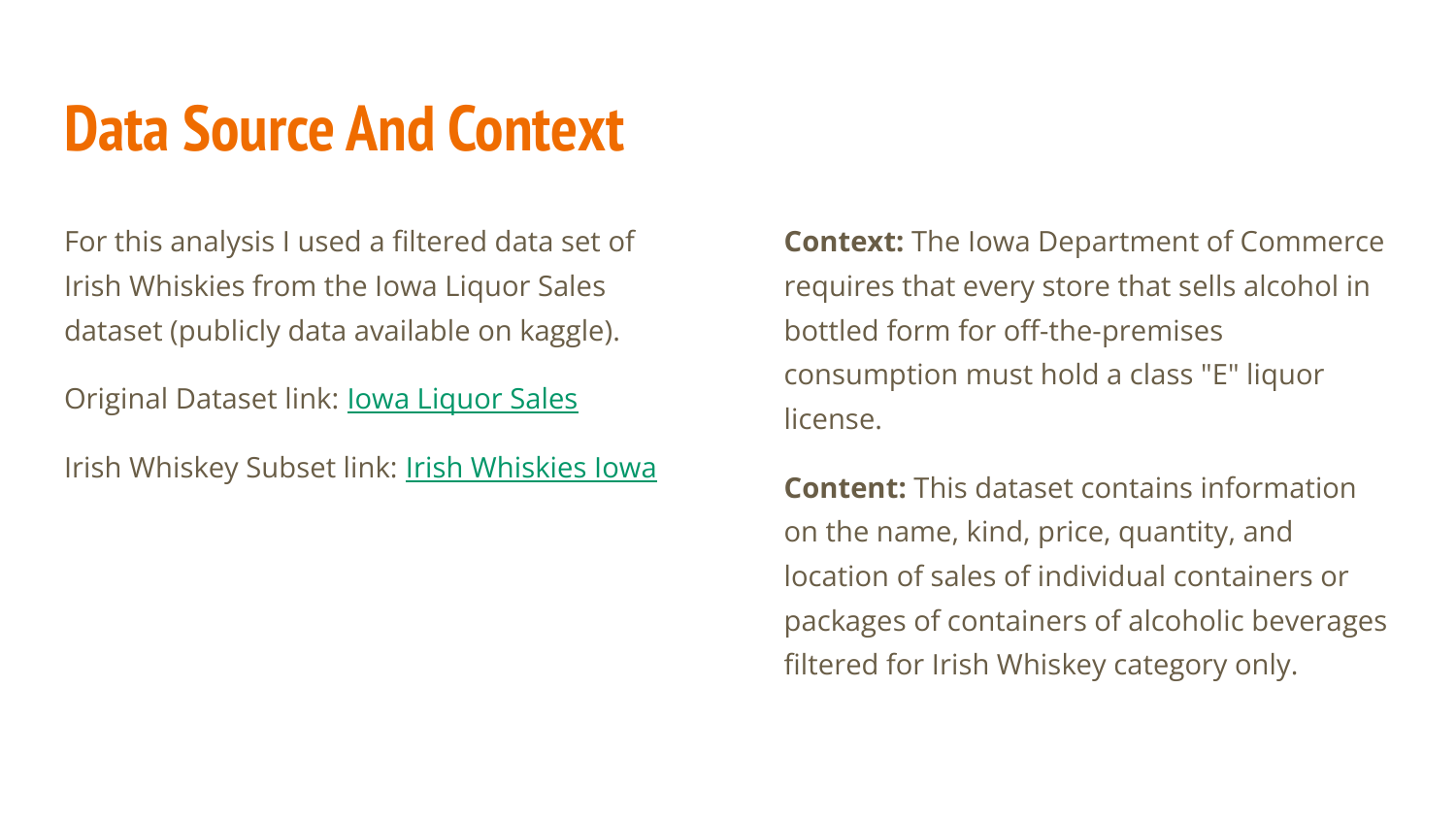

# Data Source And Context
For this analysis I used a filtered data set of Irish Whiskies from the Iowa Liquor Sales dataset (publicly data available on kaggle).
Original Dataset link: Iowa Liquor Sales
Irish Whiskey Subset link: Irish Whiskies Iowa
Context: The Iowa Department of Commerce requires that every store that sells alcohol in bottled form for off-the-premises consumption must hold a class "E" liquor license.
Content: This dataset contains information on the name, kind, price, quantity, and location of sales of individual containers or packages of containers of alcoholic beverages filtered for Irish Whiskey category only.